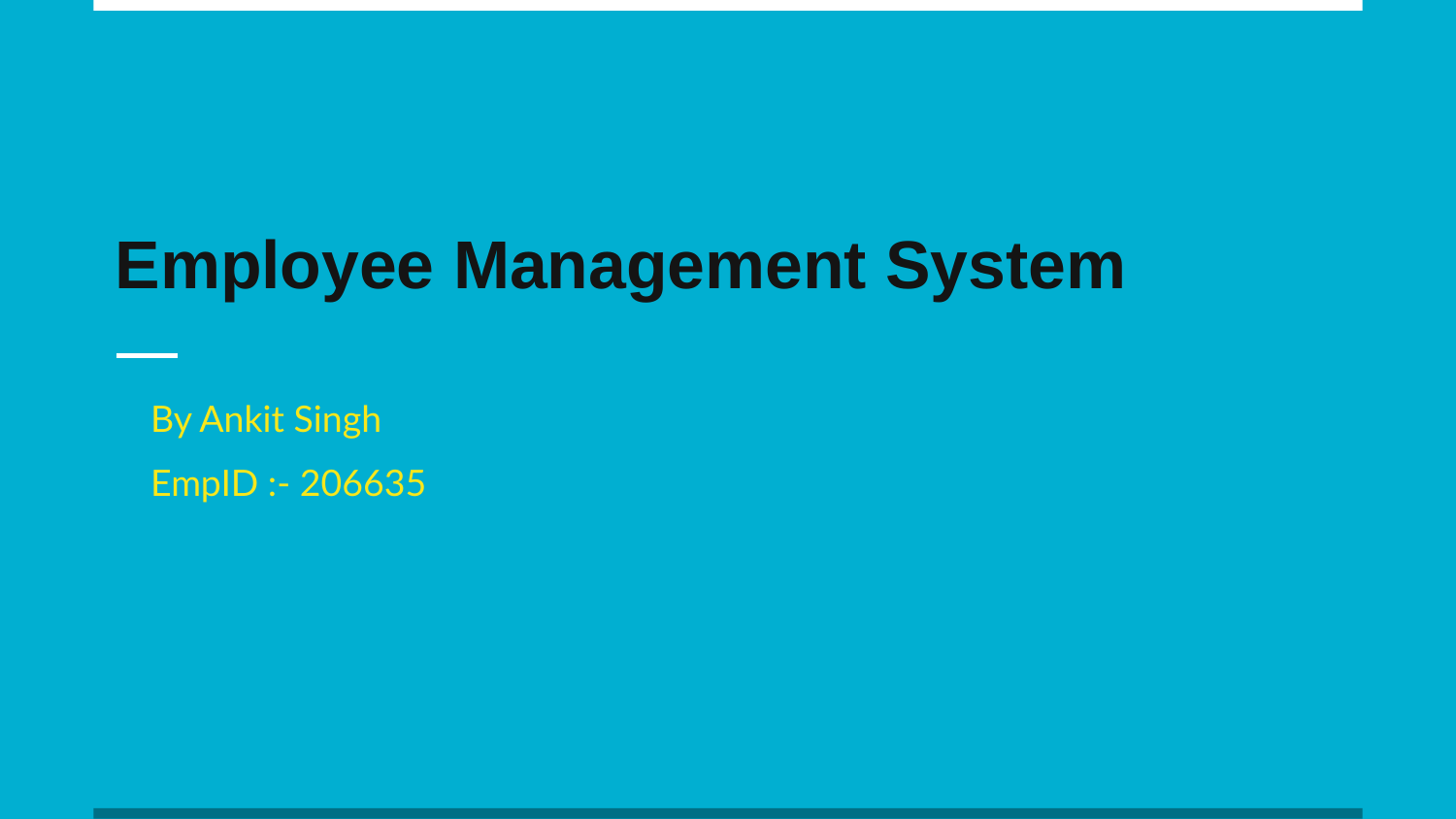

# Employee Management System
  By Ankit Singh
  EmpID :- 206635